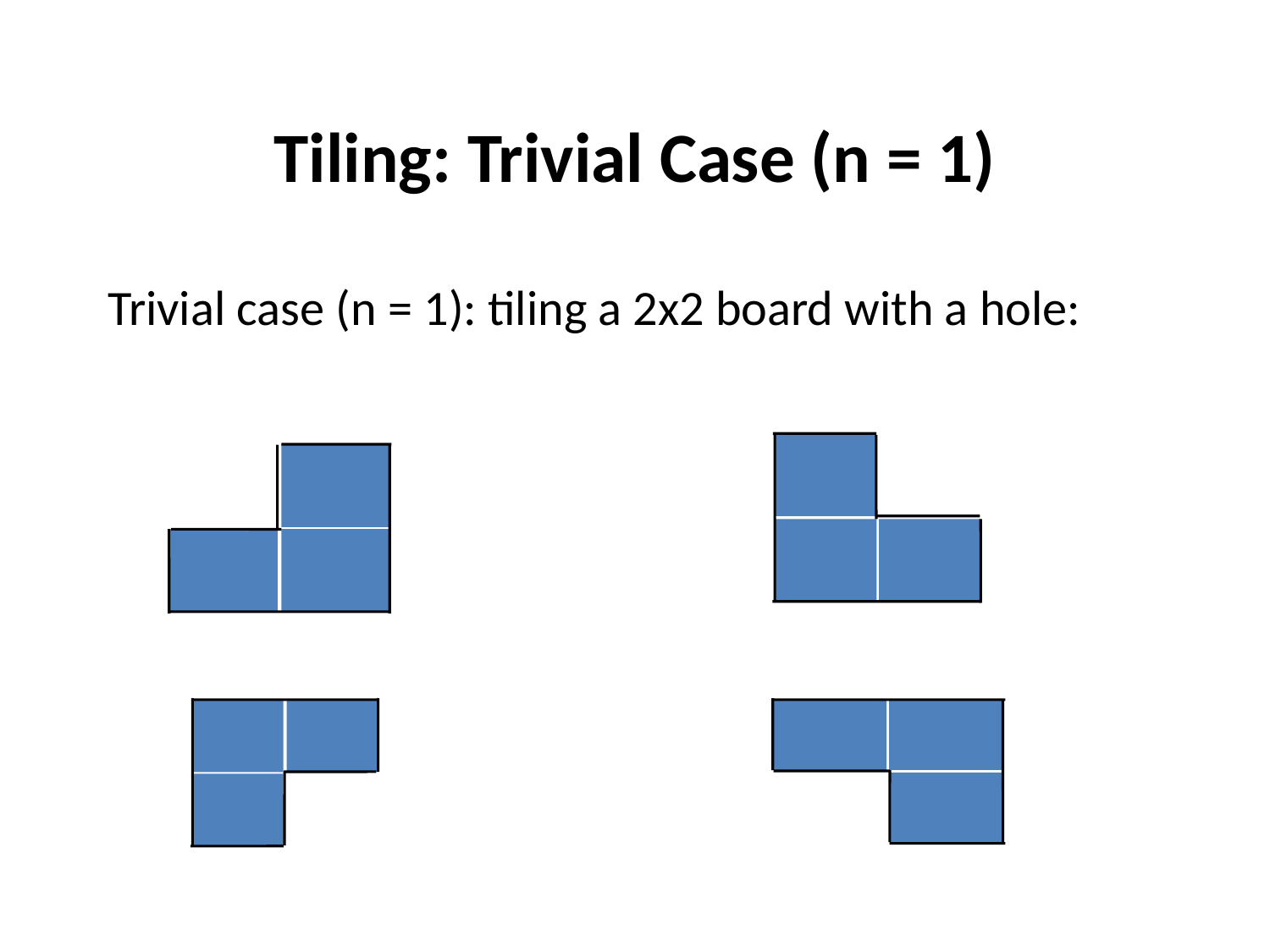

Tiling: Trivial Case (n = 1)

Trivial case (n = 1): tiling a 2x2 board with a hole: